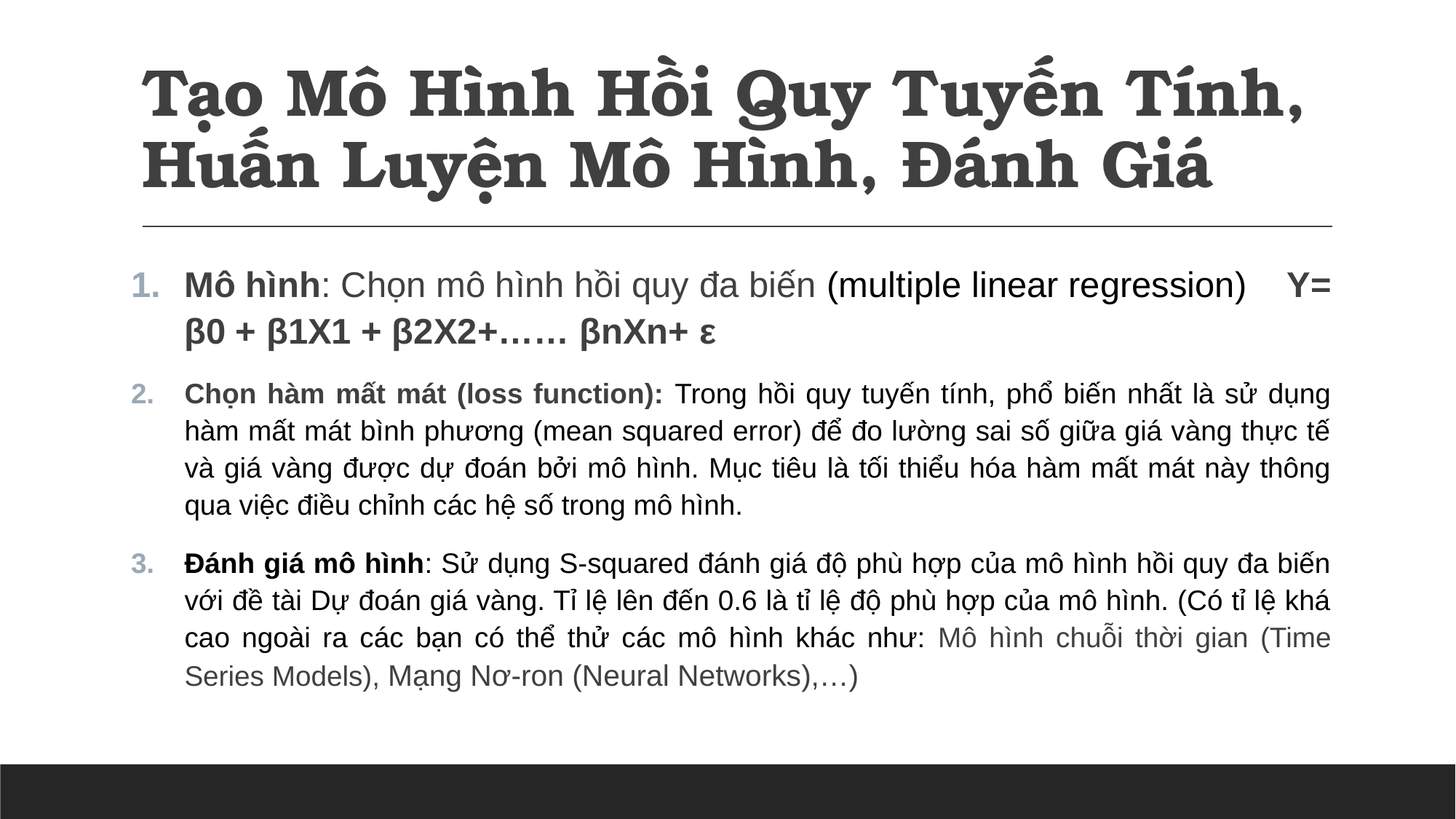

# Tạo Mô Hình Hồi Quy Tuyến Tính, Huấn Luyện Mô Hình, Đánh Giá
Mô hình: Chọn mô hình hồi quy đa biến (multiple linear regression)    Y= β0 + β1X1 + β2X2+…… βnXn+ ε
Chọn hàm mất mát (loss function): Trong hồi quy tuyến tính, phổ biến nhất là sử dụng hàm mất mát bình phương (mean squared error) để đo lường sai số giữa giá vàng thực tế và giá vàng được dự đoán bởi mô hình. Mục tiêu là tối thiểu hóa hàm mất mát này thông qua việc điều chỉnh các hệ số trong mô hình.
Đánh giá mô hình: Sử dụng S-squared đánh giá độ phù hợp của mô hình hồi quy đa biến với đề tài Dự đoán giá vàng. Tỉ lệ lên đến 0.6 là tỉ lệ độ phù hợp của mô hình. (Có tỉ lệ khá cao ngoài ra các bạn có thể thử các mô hình khác như: Mô hình chuỗi thời gian (Time Series Models), Mạng Nơ-ron (Neural Networks),…)